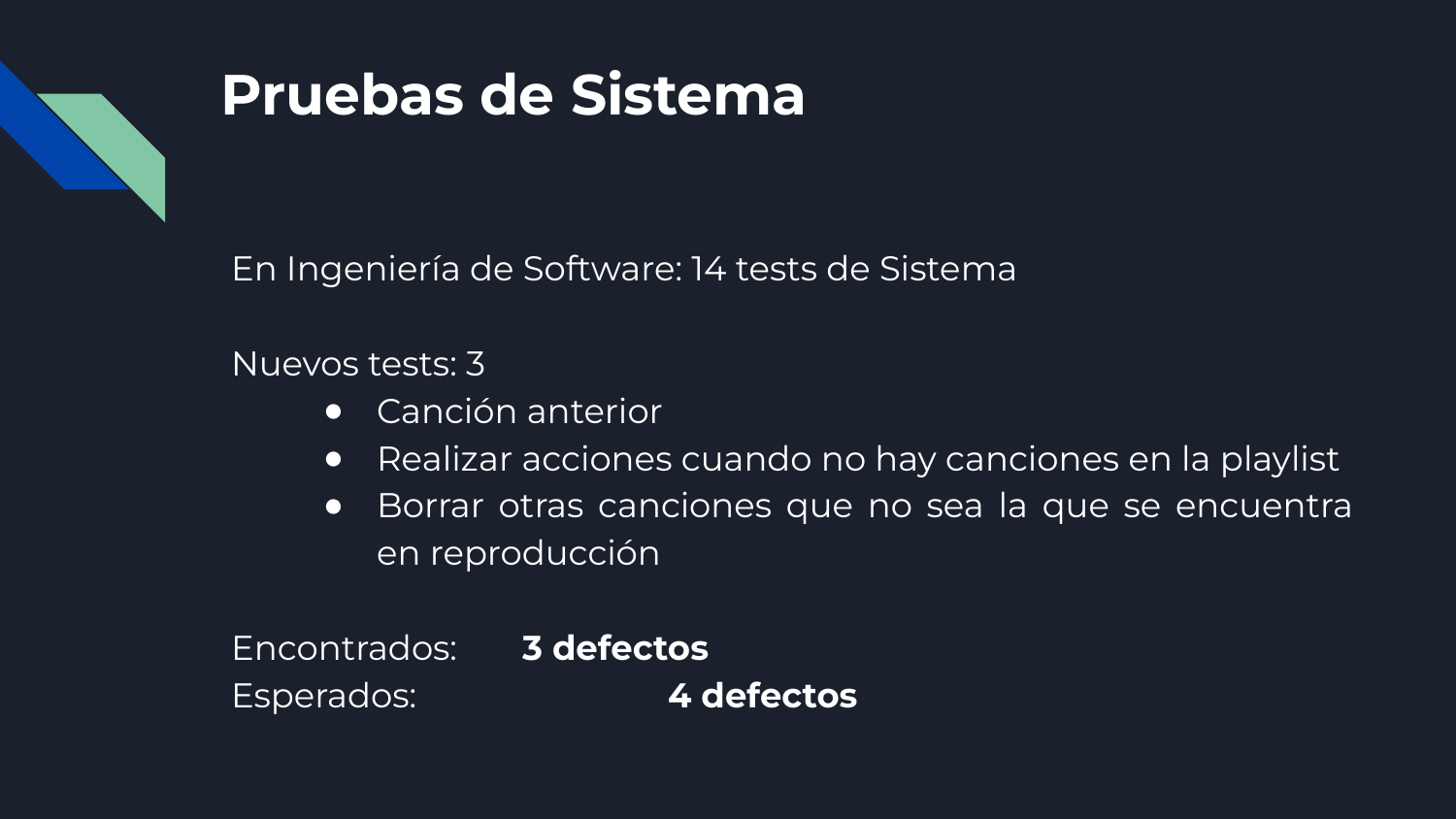

# Pruebas de Sistema
En Ingeniería de Software: 14 tests de Sistema

Nuevos tests: 3
Canción anterior
Realizar acciones cuando no hay canciones en la playlist
Borrar otras canciones que no sea la que se encuentra en reproducción

Encontrados: 	3 defectos
Esperados: 		4 defectos